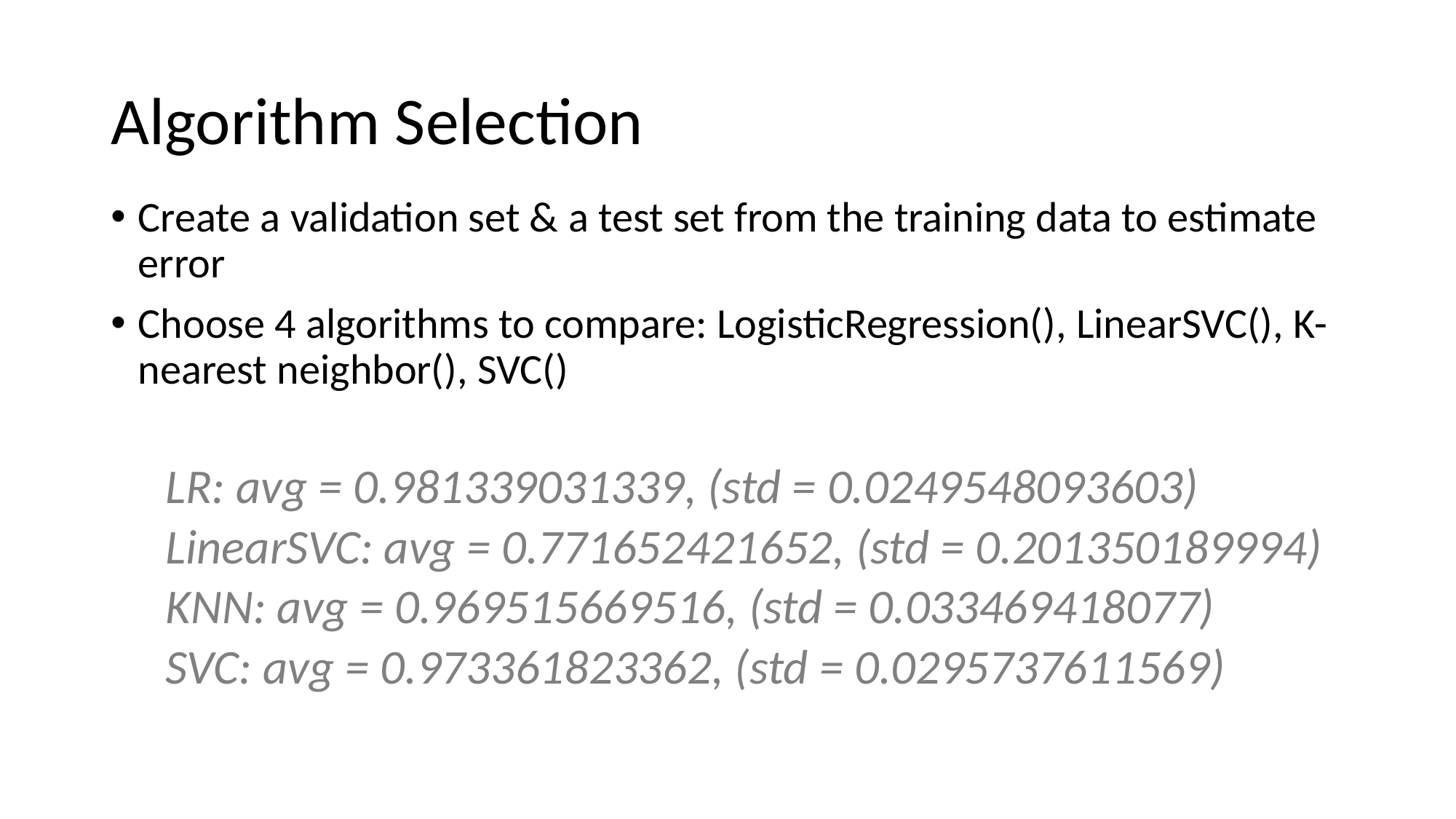

# Algorithm Selection
Create a validation set & a test set from the training data to estimate error
Choose 4 algorithms to compare: LogisticRegression(), LinearSVC(), K-nearest neighbor(), SVC()

LR: avg = 0.981339031339, (std = 0.0249548093603)
LinearSVC: avg = 0.771652421652, (std = 0.201350189994)
KNN: avg = 0.969515669516, (std = 0.033469418077)
SVC: avg = 0.973361823362, (std = 0.0295737611569)